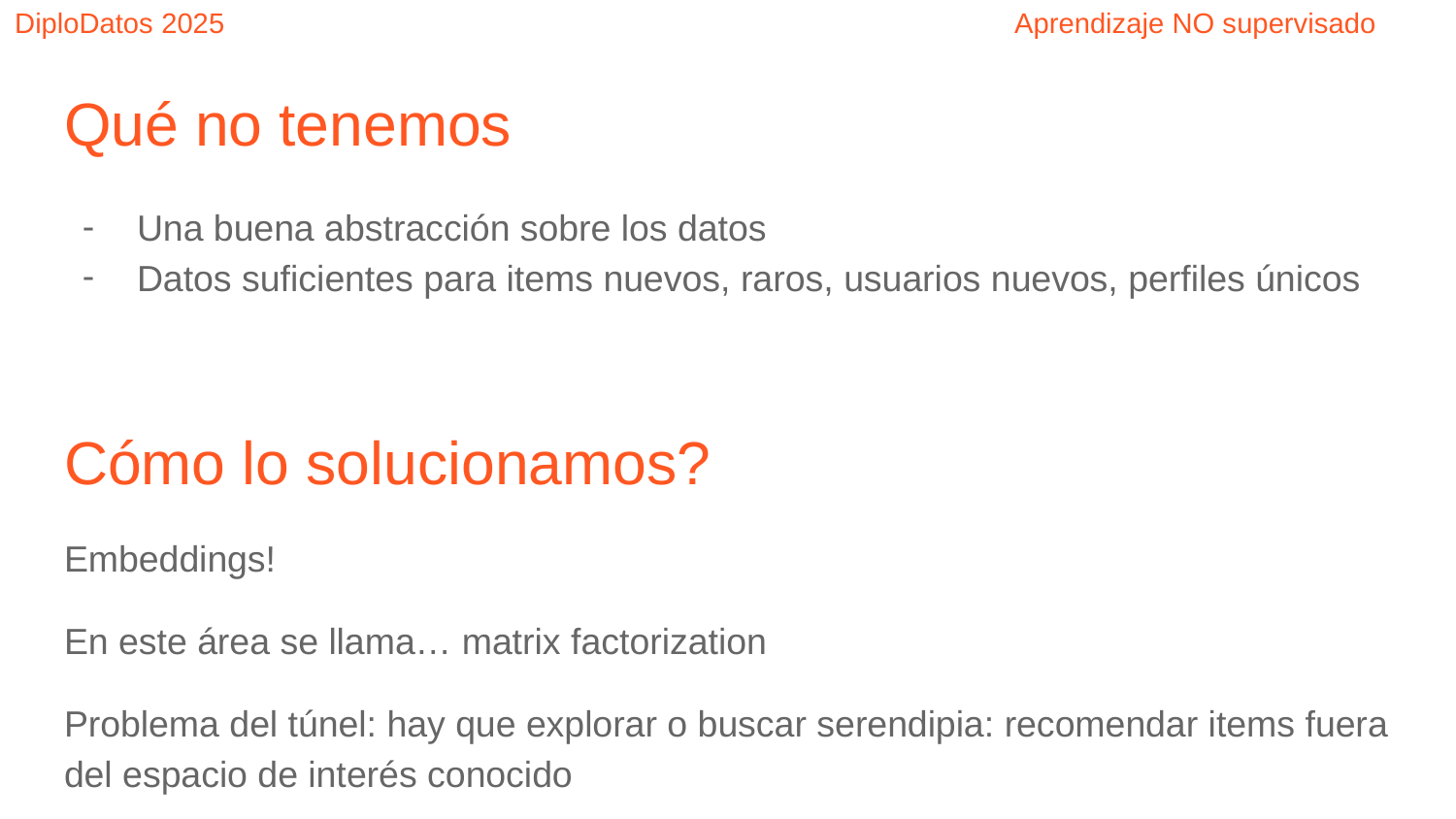

Qué no tenemos
Una buena abstracción sobre los datos
Datos suficientes para items nuevos, raros, usuarios nuevos, perfiles únicos

Cómo lo solucionamos?
Embeddings!
En este área se llama… matrix factorization
Problema del túnel: hay que explorar o buscar serendipia: recomendar items fuera del espacio de interés conocido